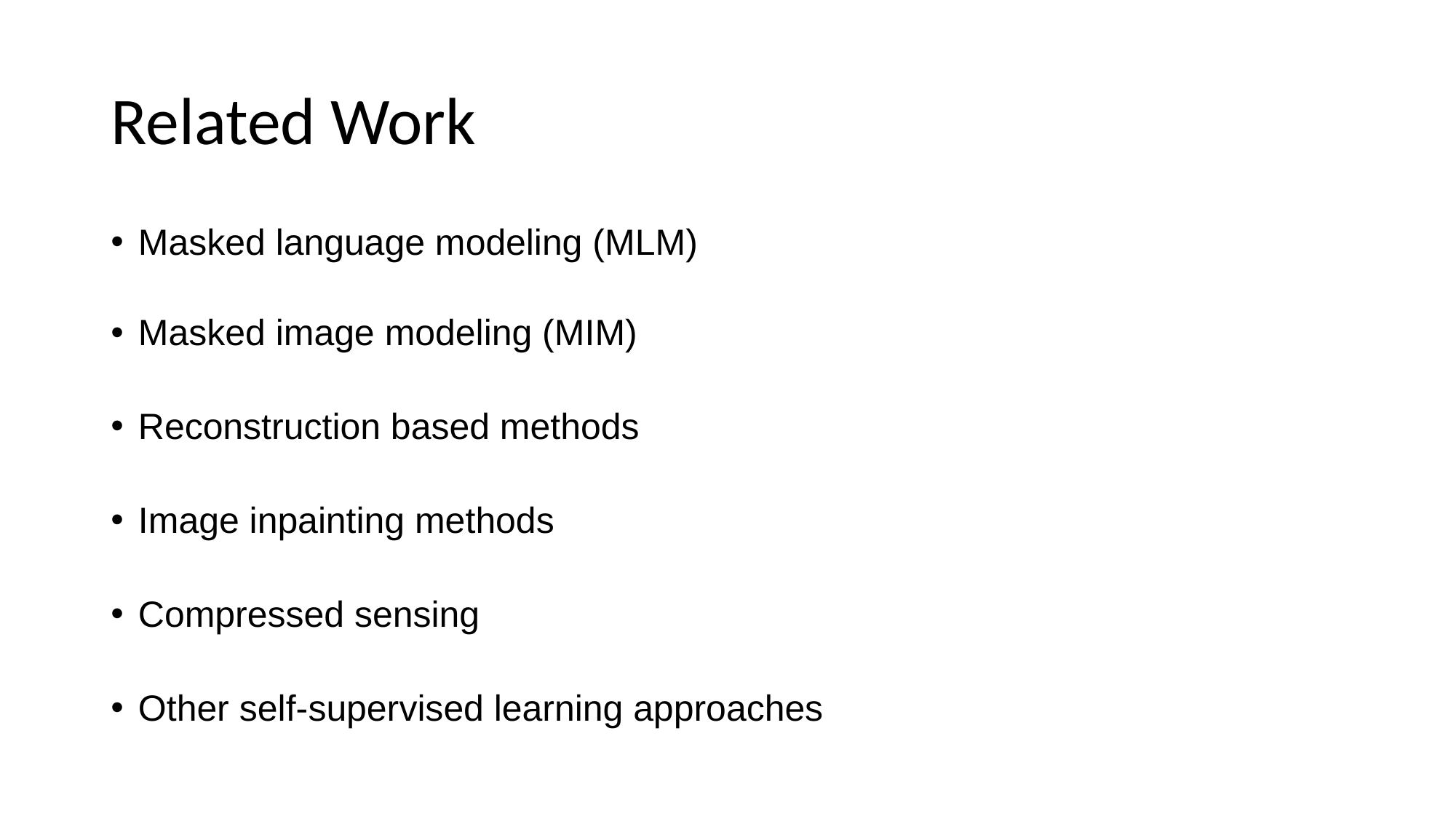

# Related Work
Masked language modeling (MLM)
Masked image modeling (MIM)
Reconstruction based methods
Image inpainting methods
Compressed sensing
Other self-supervised learning approaches